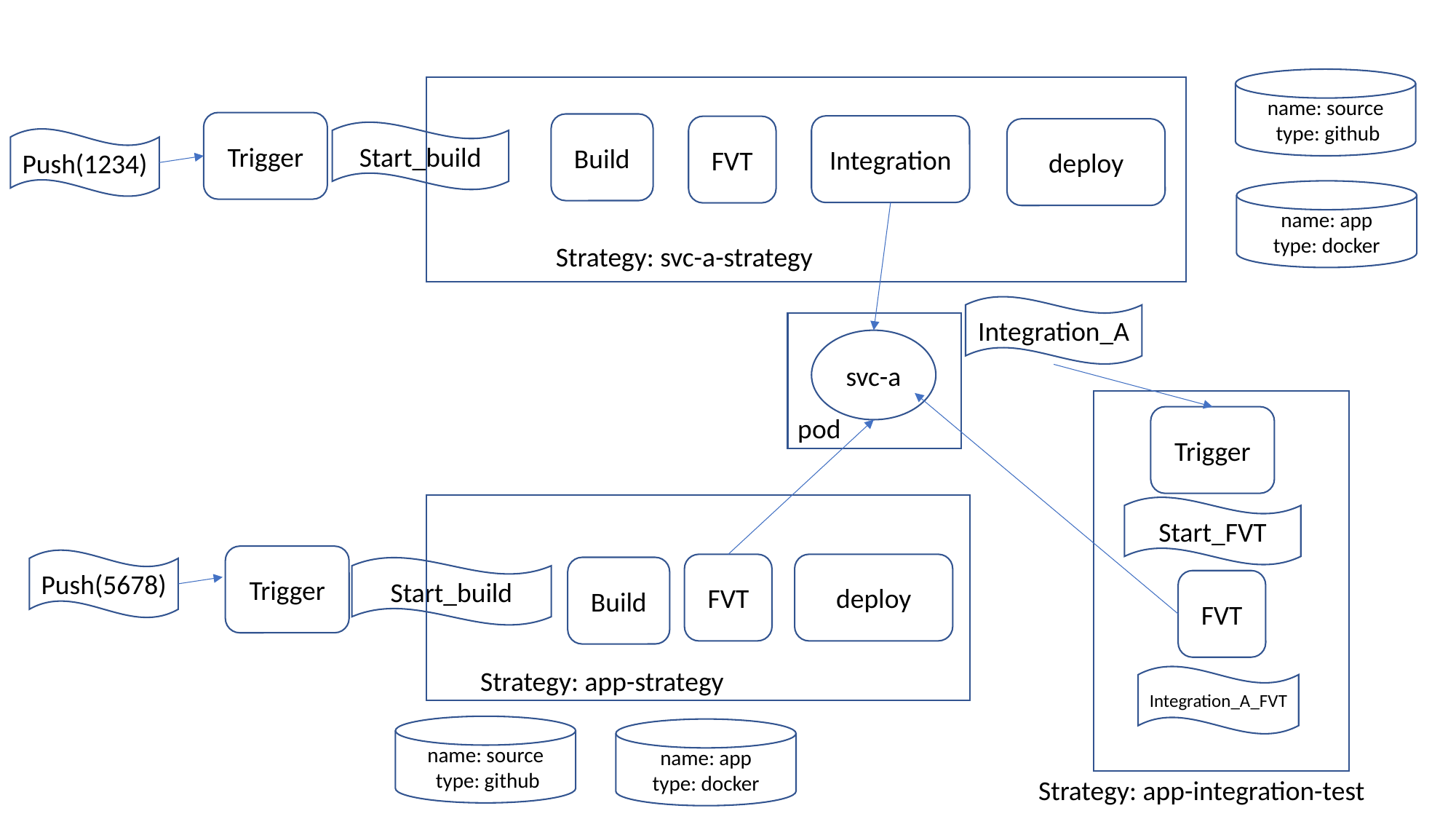

name: source
 type: github

Trigger
Build
Integration
FVT
deploy
Start_build
Push(1234)
name: app
type: docker
Strategy: svc-a-strategy
Integration_A

svc-a

pod
Trigger

Start_FVT
Trigger
Push(5678)
FVT
deploy
Start_build
Build
FVT
Strategy: app-strategy
Integration_A_FVT
name: source
 type: github
name: app
type: docker
Strategy: app-integration-test